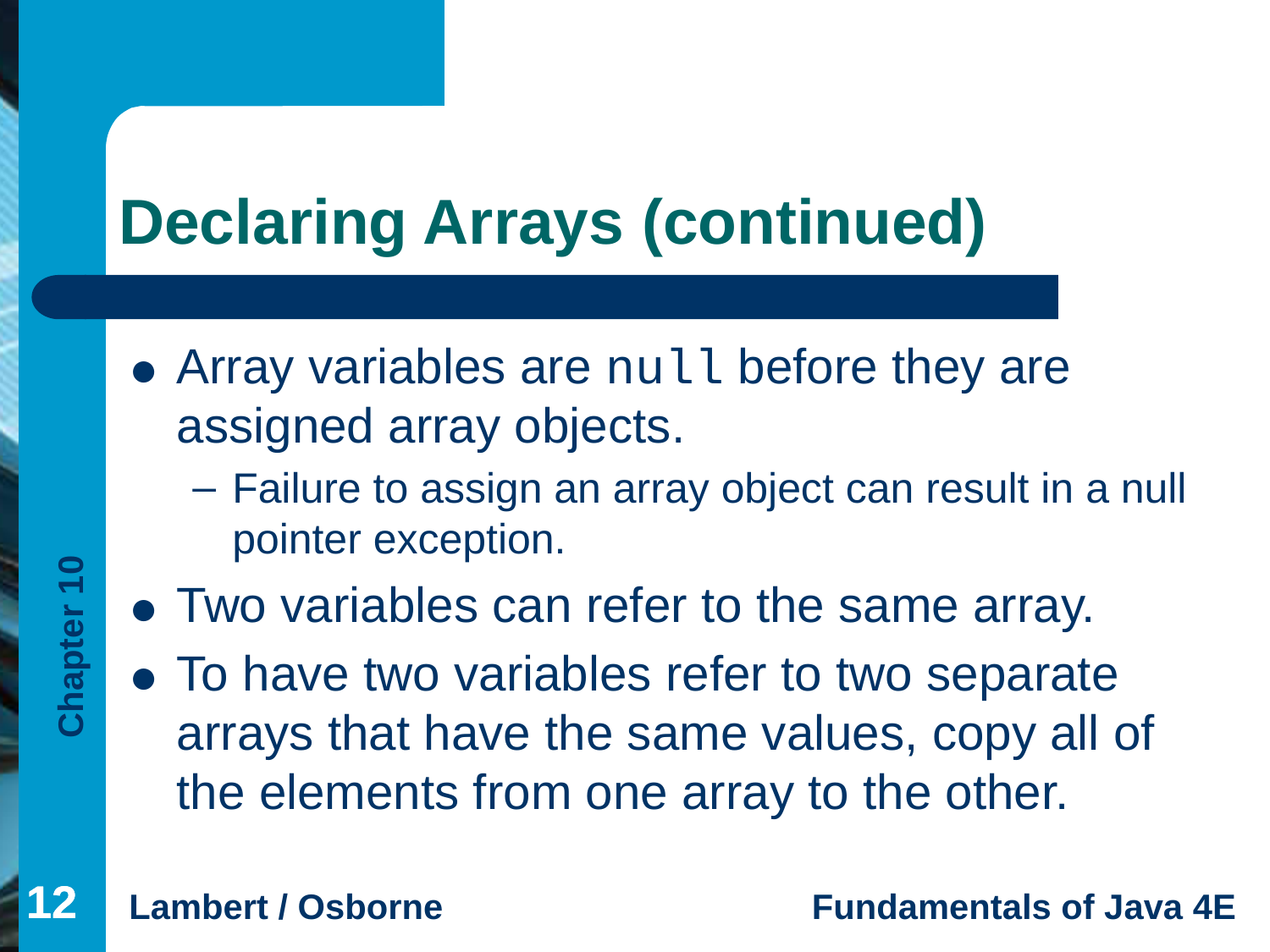

# Declaring Arrays (continued)
Array variables are null before they are assigned array objects.
Failure to assign an array object can result in a null pointer exception.
Two variables can refer to the same array.
To have two variables refer to two separate arrays that have the same values, copy all of the elements from one array to the other.

12
12
12